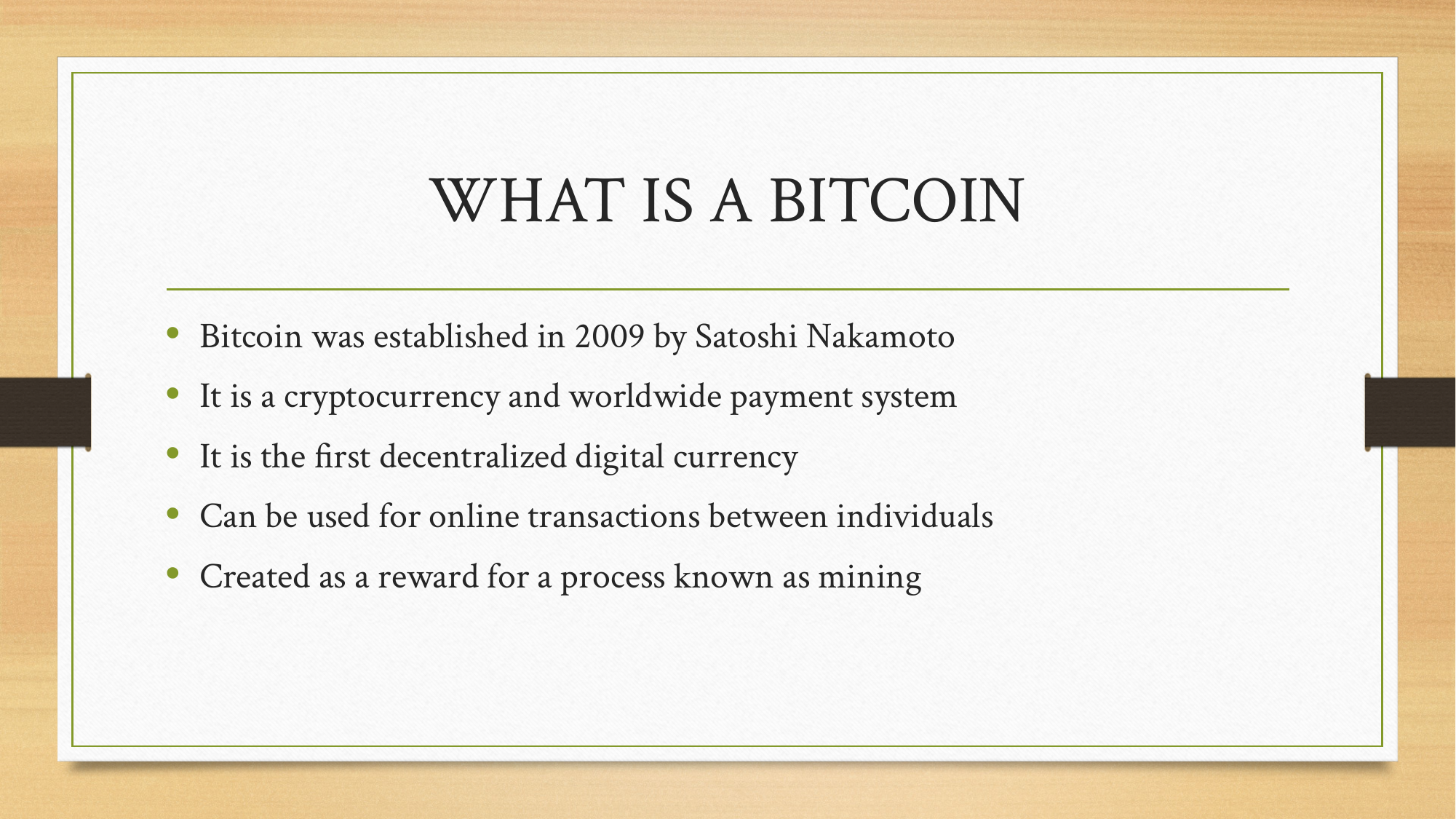

# WHAT IS A BITCOIN
Bitcoin was established in 2009 by Satoshi Nakamoto
It is a cryptocurrency and worldwide payment system
It is the first decentralized digital currency
Can be used for online transactions between individuals
Created as a reward for a process known as mining